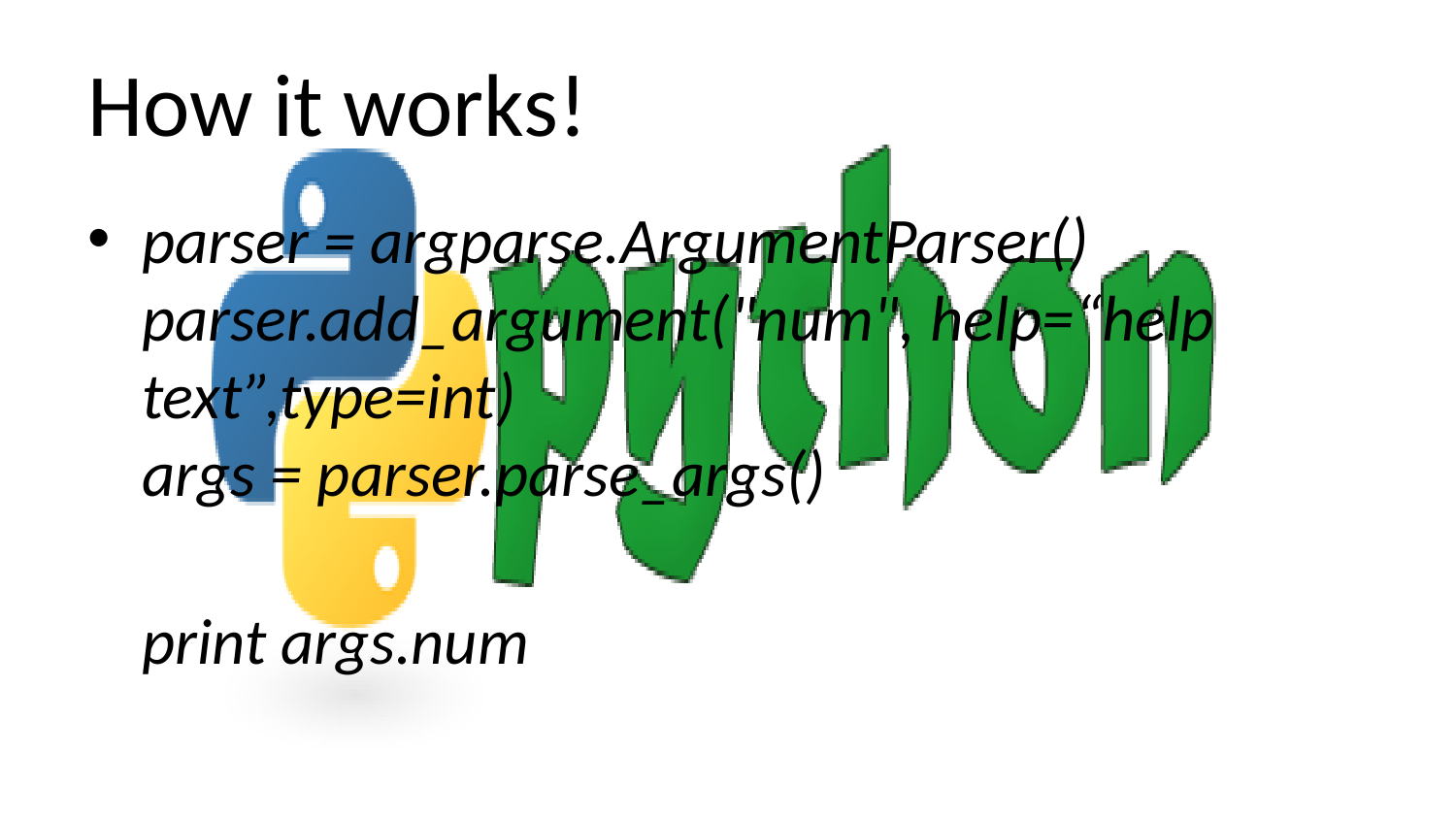

# How it works!
parser = argparse.ArgumentParser()
parser.add_argument("num", help=“help text”,type=int)
args = parser.parse_args()
print args.num